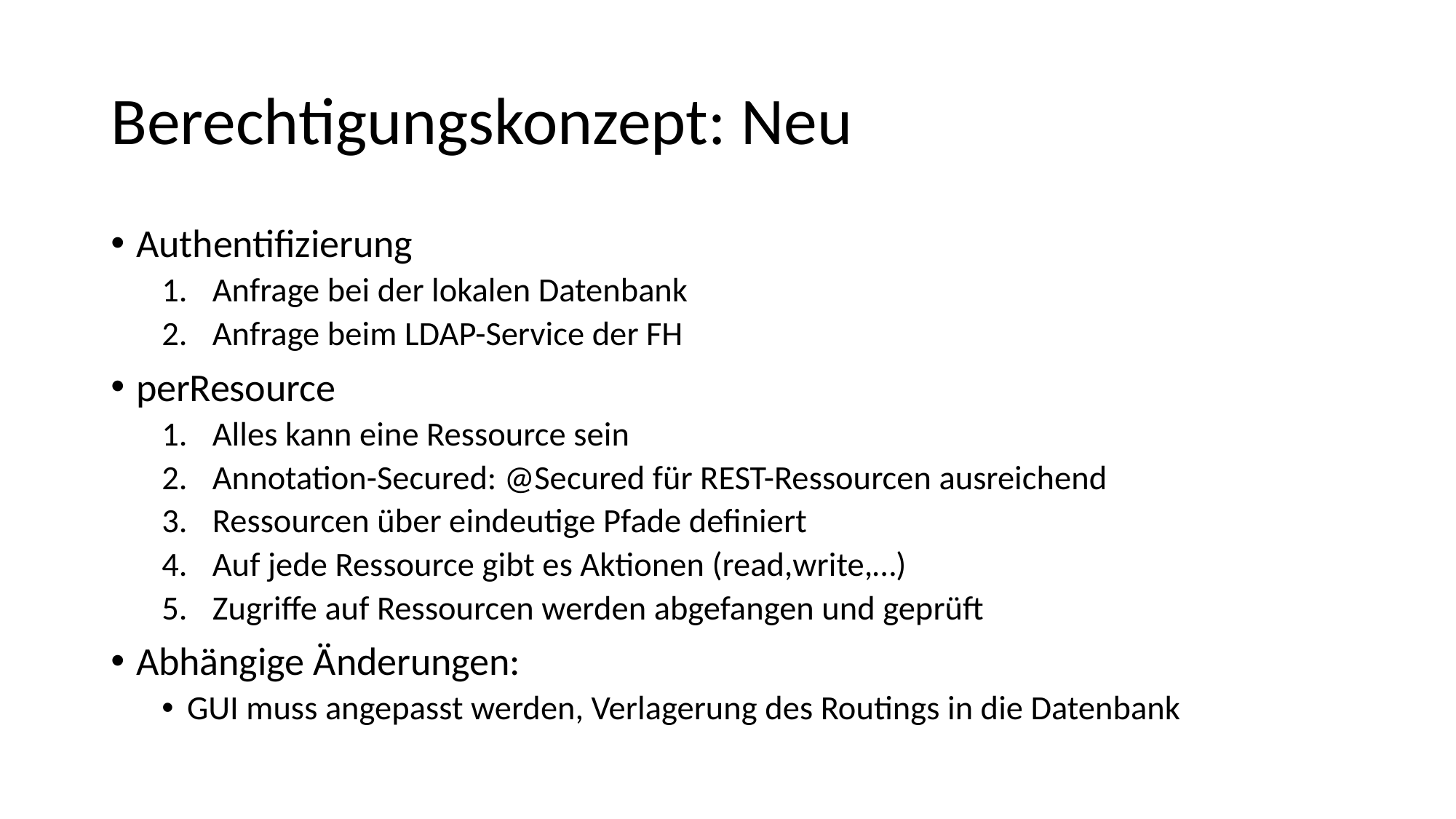

# Berechtigungskonzept: Neu
Authentifizierung
Anfrage bei der lokalen Datenbank
Anfrage beim LDAP-Service der FH
perResource
Alles kann eine Ressource sein
Annotation-Secured: @Secured für REST-Ressourcen ausreichend
Ressourcen über eindeutige Pfade definiert
Auf jede Ressource gibt es Aktionen (read,write,…)
Zugriffe auf Ressourcen werden abgefangen und geprüft
Abhängige Änderungen:
GUI muss angepasst werden, Verlagerung des Routings in die Datenbank